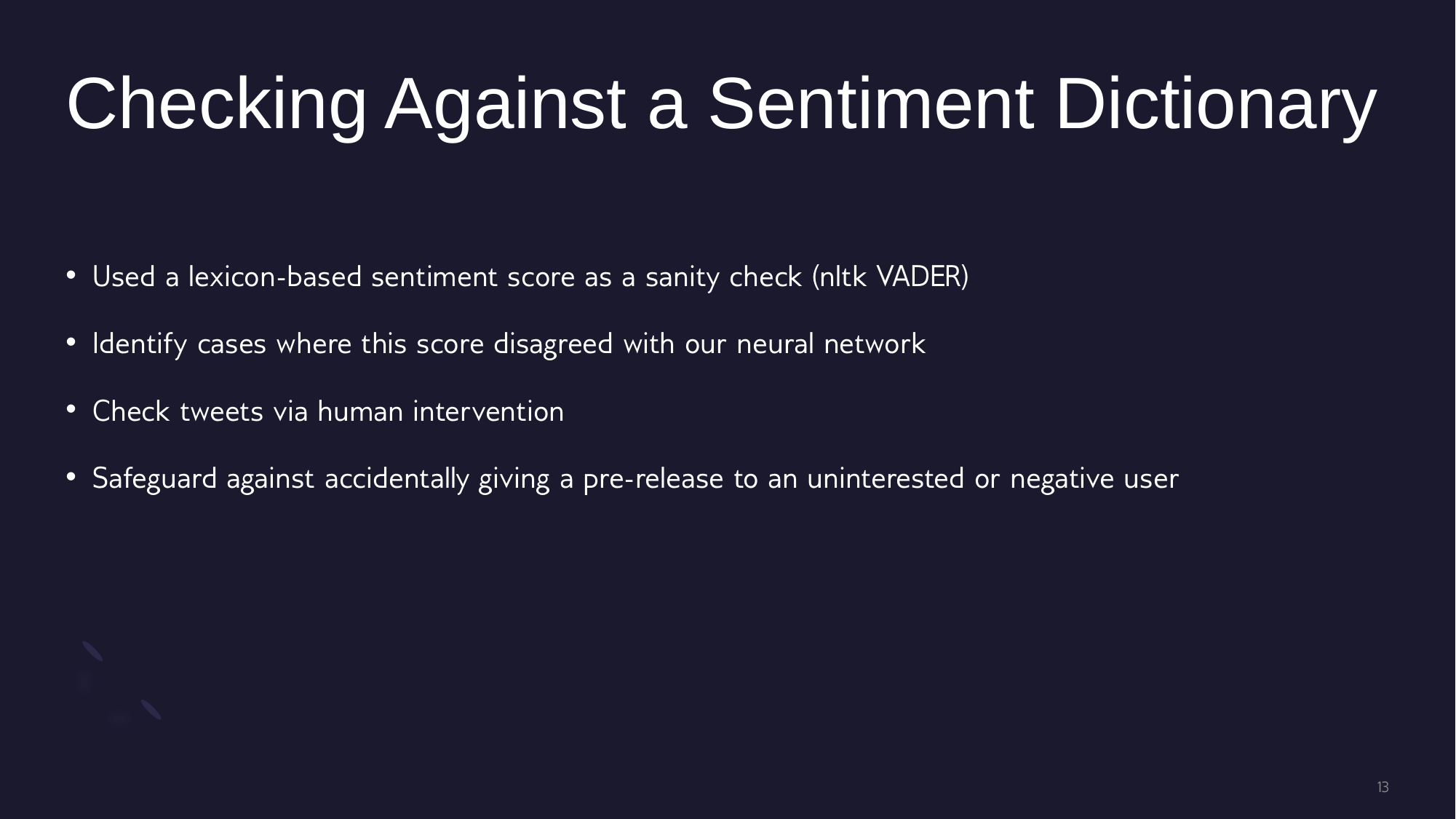

# Checking Against a Sentiment Dictionary
Used a lexicon-based sentiment score as a sanity check (nltk VADER)
Identify cases where this score disagreed with our neural network
Check tweets via human intervention
Safeguard against accidentally giving a pre-release to an uninterested or negative user
13